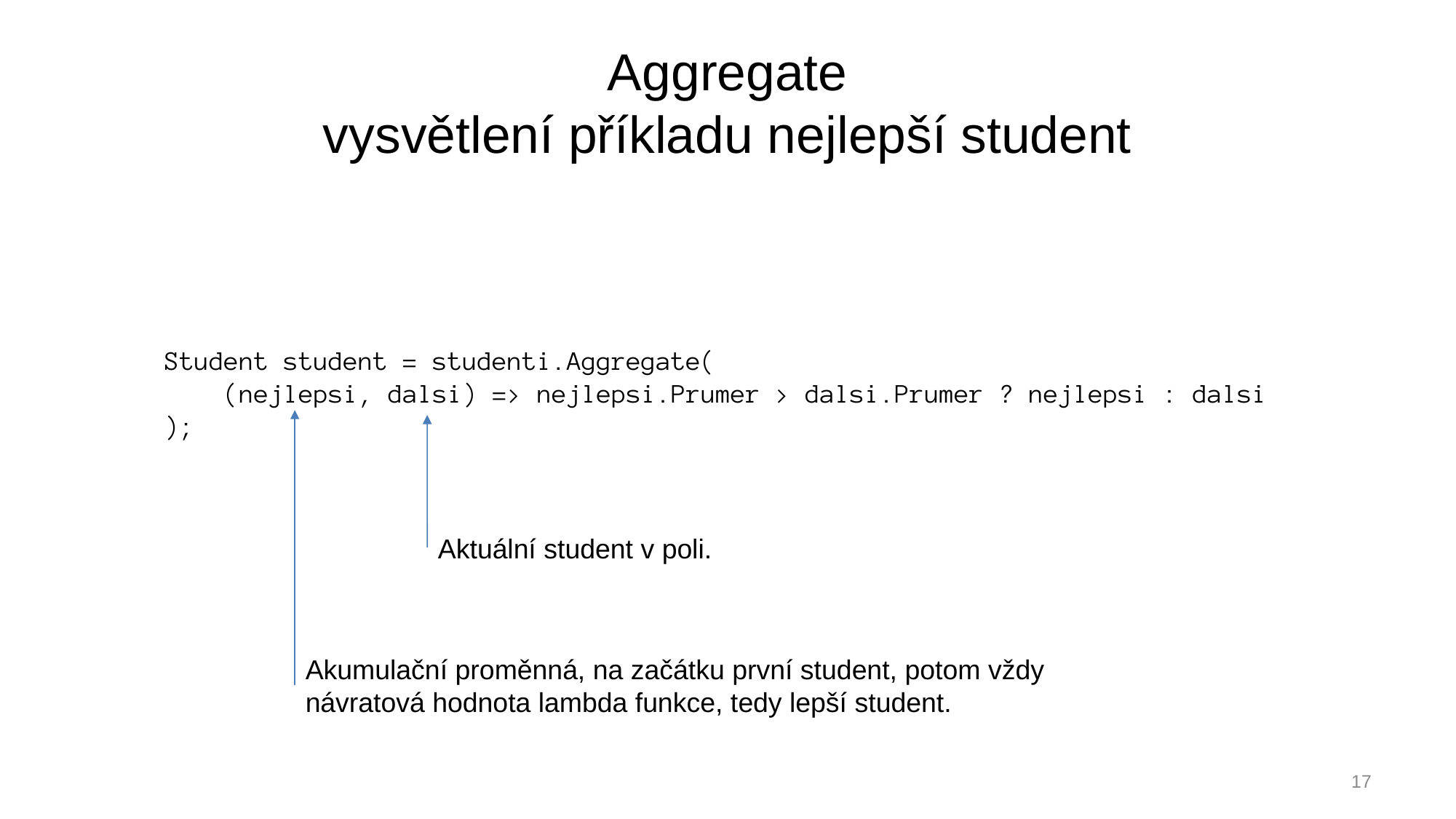

# Aggregate vysvětlení příkladu nejlepší student
Student student = studenti.Aggregate(
    (nejlepsi, dalsi) => nejlepsi.Prumer > dalsi.Prumer ? nejlepsi : dalsi
);
Aktuální student v poli.
Akumulační proměnná, na začátku první student, potom vždy návratová hodnota lambda funkce, tedy lepší student.
17